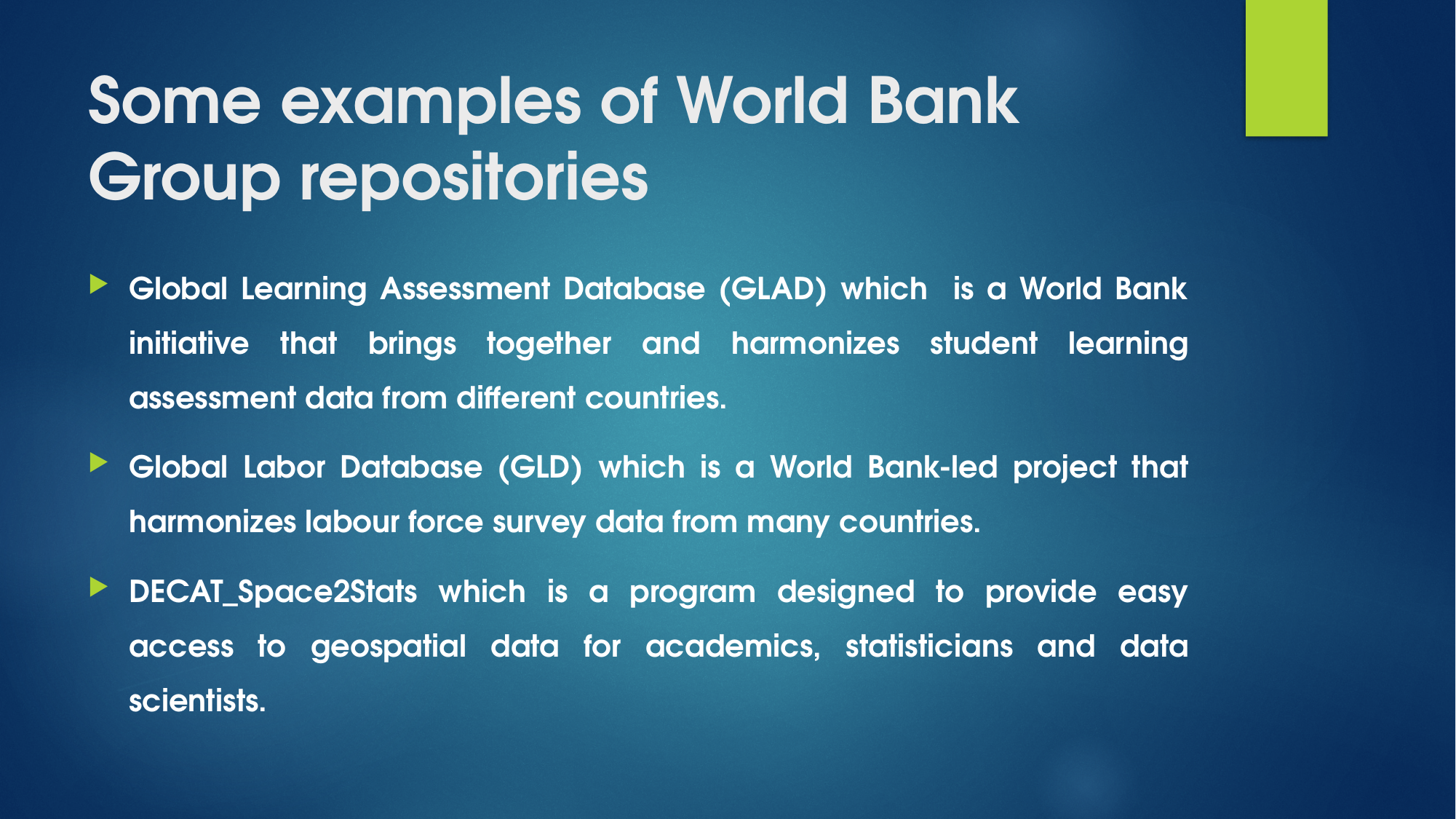

# Some examples of World Bank Group repositories
Global Learning Assessment Database (GLAD) which  is a World Bank initiative that brings together and harmonizes student learning assessment data from different countries.
Global Labor Database (GLD) which is a World Bank-led project that harmonizes labour force survey data from many countries.
DECAT_Space2Stats which is a program designed to provide easy access to geospatial data for academics, statisticians and data scientists.